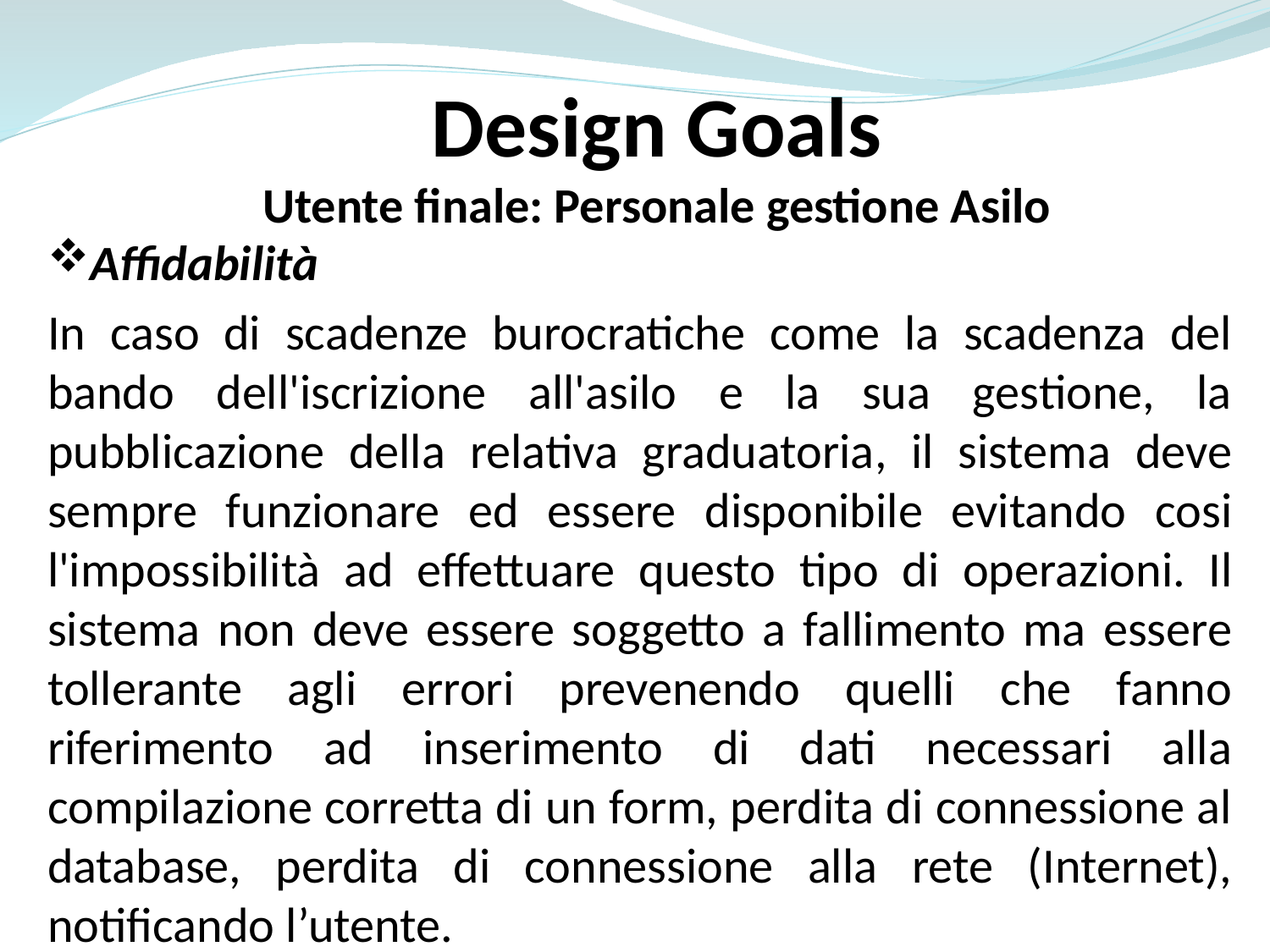

Design Goals
Utente finale: Personale gestione Asilo

Affidabilità
In caso di scadenze burocratiche come la scadenza del bando dell'iscrizione all'asilo e la sua gestione, la pubblicazione della relativa graduatoria, il sistema deve sempre funzionare ed essere disponibile evitando cosi l'impossibilità ad effettuare questo tipo di operazioni. Il sistema non deve essere soggetto a fallimento ma essere tollerante agli errori prevenendo quelli che fanno riferimento ad inserimento di dati necessari alla compilazione corretta di un form, perdita di connessione al database, perdita di connessione alla rete (Internet), notificando l’utente.